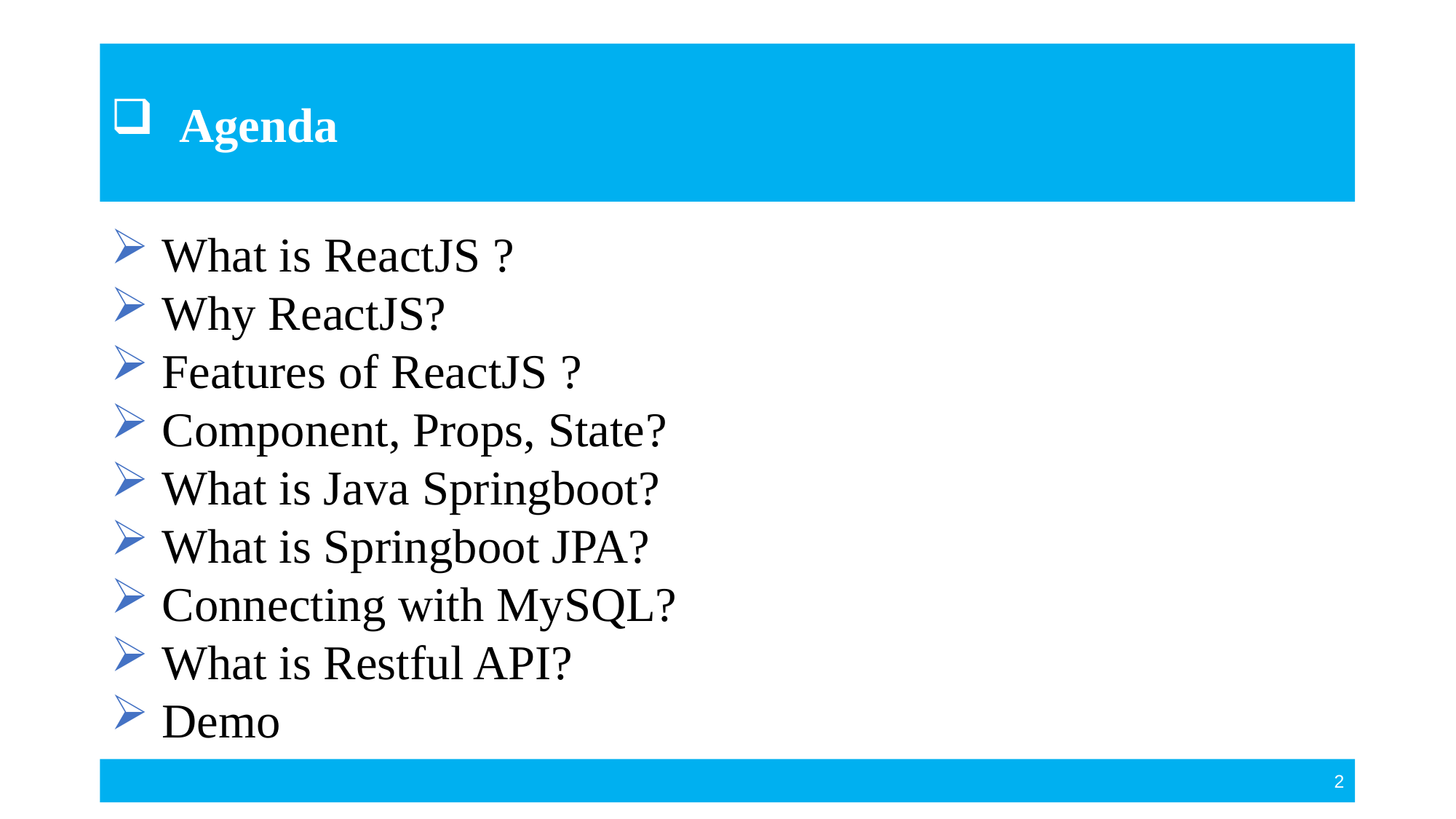

Agenda
 What is ReactJS ?
 Why ReactJS?
 Features of ReactJS ?
 Component, Props, State?
 What is Java Springboot?
 What is Springboot JPA?
 Connecting with MySQL?
 What is Restful API?
 Demo
2